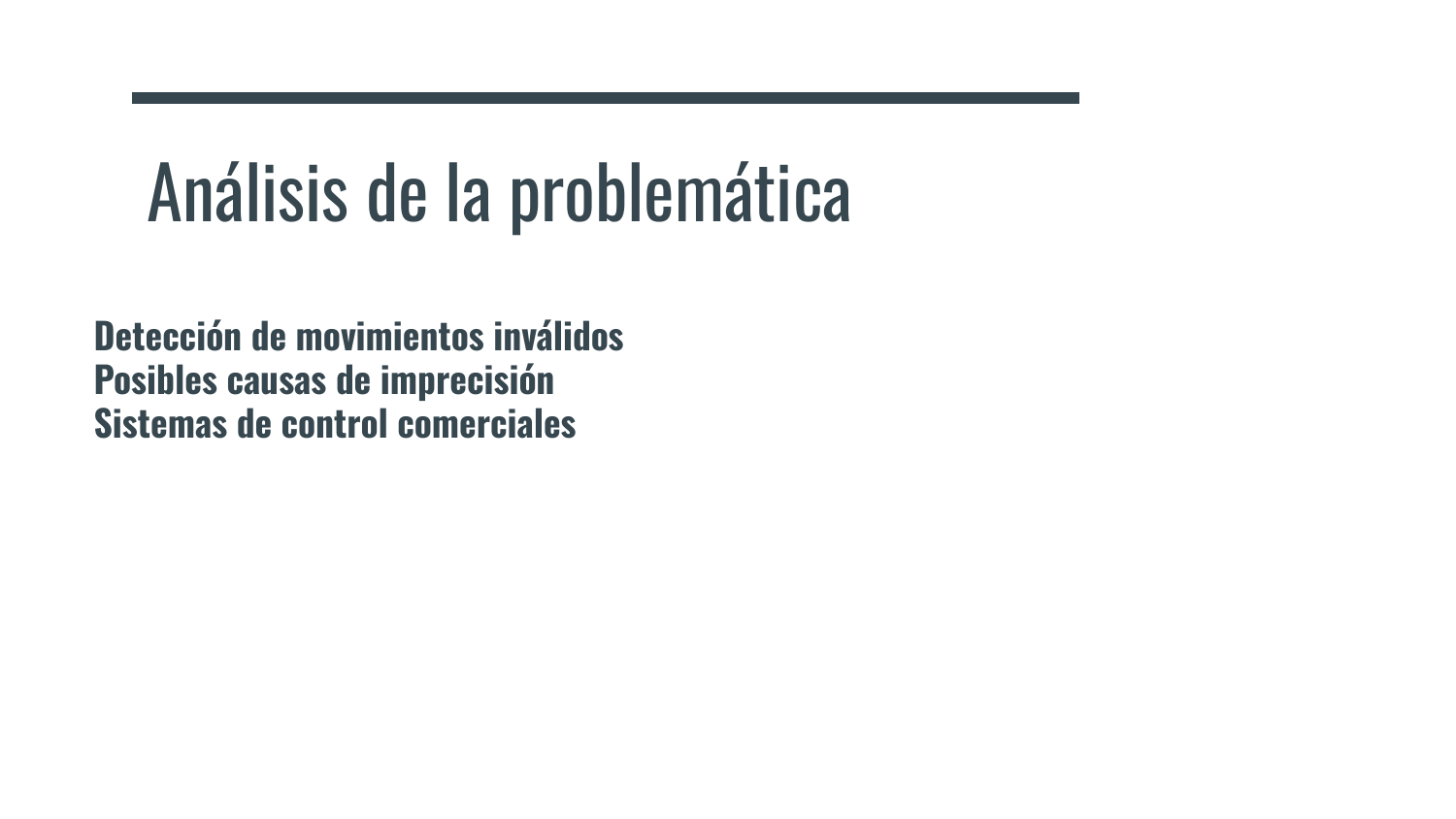

# Análisis de la problemática
Detección de movimientos inválidos
Posibles causas de imprecisión
Sistemas de control comerciales